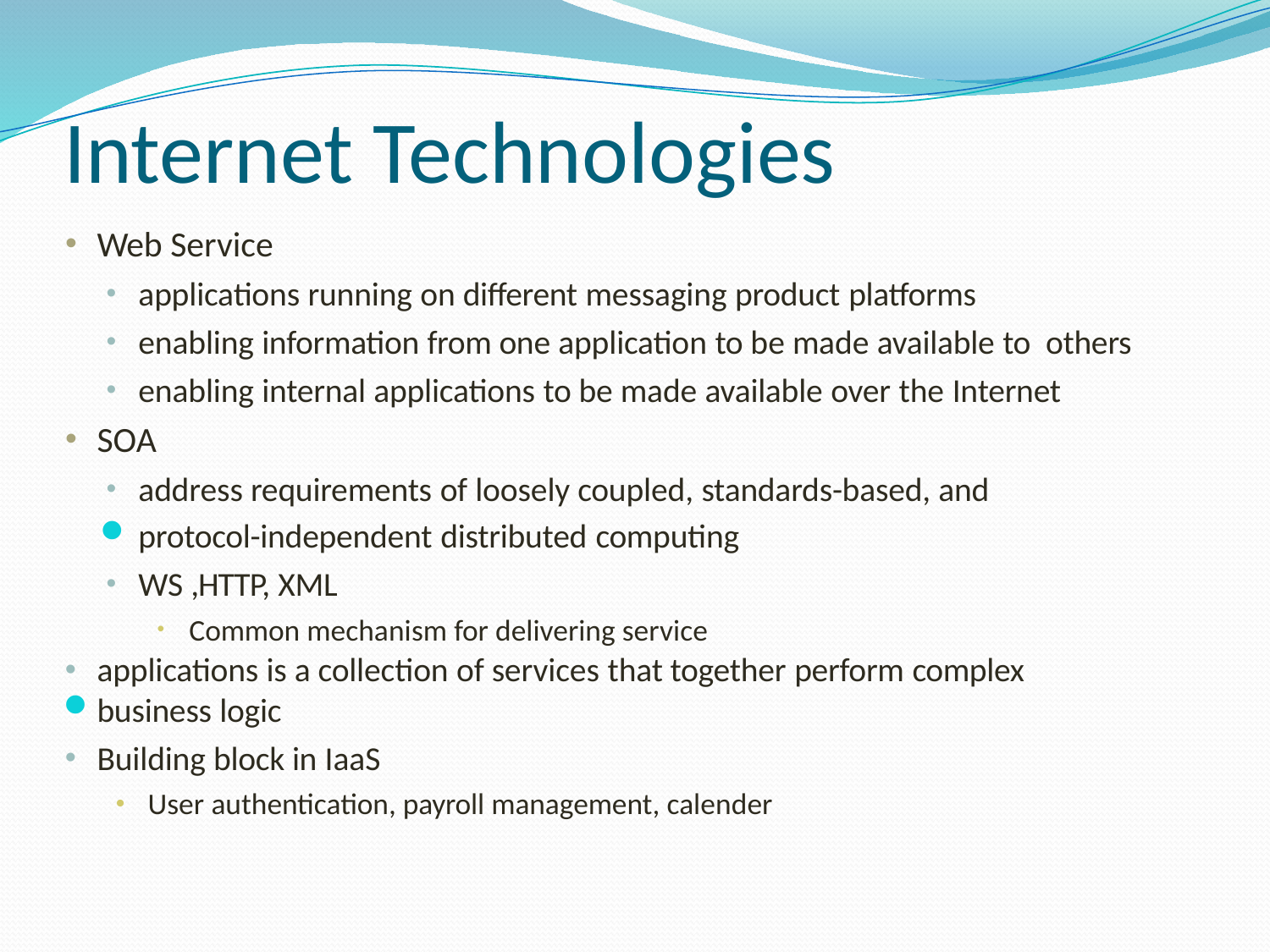

# Internet Technologies
Web Service
applications running on different messaging product platforms
enabling information from one application to be made available to  others
enabling internal applications to be made available over the Internet
SOA
address requirements of loosely coupled, standards-based, and
protocol-independent distributed computing
WS ,HTTP, XML
Common mechanism for delivering service
applications is a collection of services that together perform complex
business logic
Building block in IaaS
User authentication, payroll management, calender